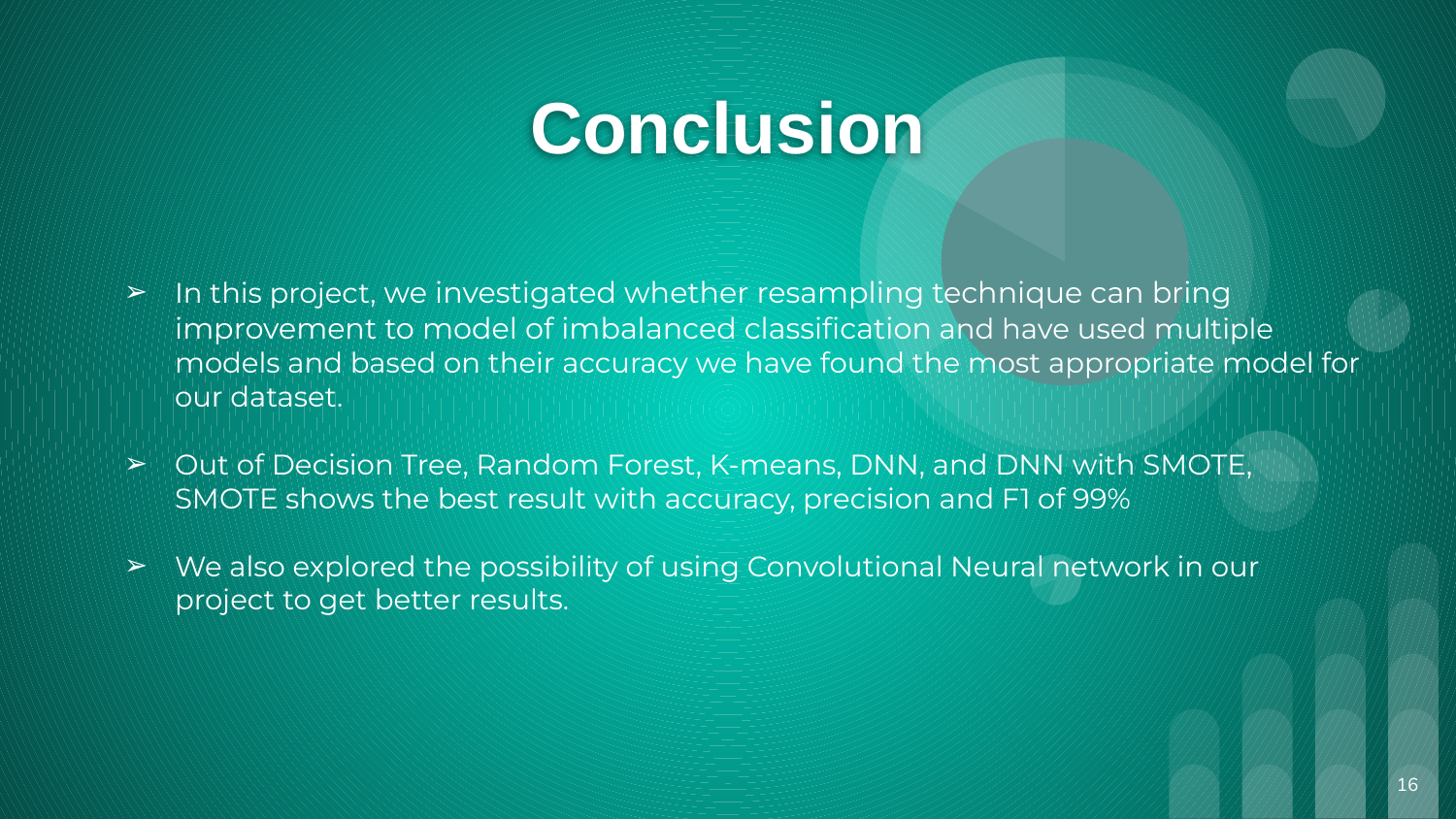

# Conclusion
In this project, we investigated whether resampling technique can bring improvement to model of imbalanced classification and have used multiple models and based on their accuracy we have found the most appropriate model for our dataset.

Out of Decision Tree, Random Forest, K-means, DNN, and DNN with SMOTE,
SMOTE shows the best result with accuracy, precision and F1 of 99%

We also explored the possibility of using Convolutional Neural network in our project to get better results.

16